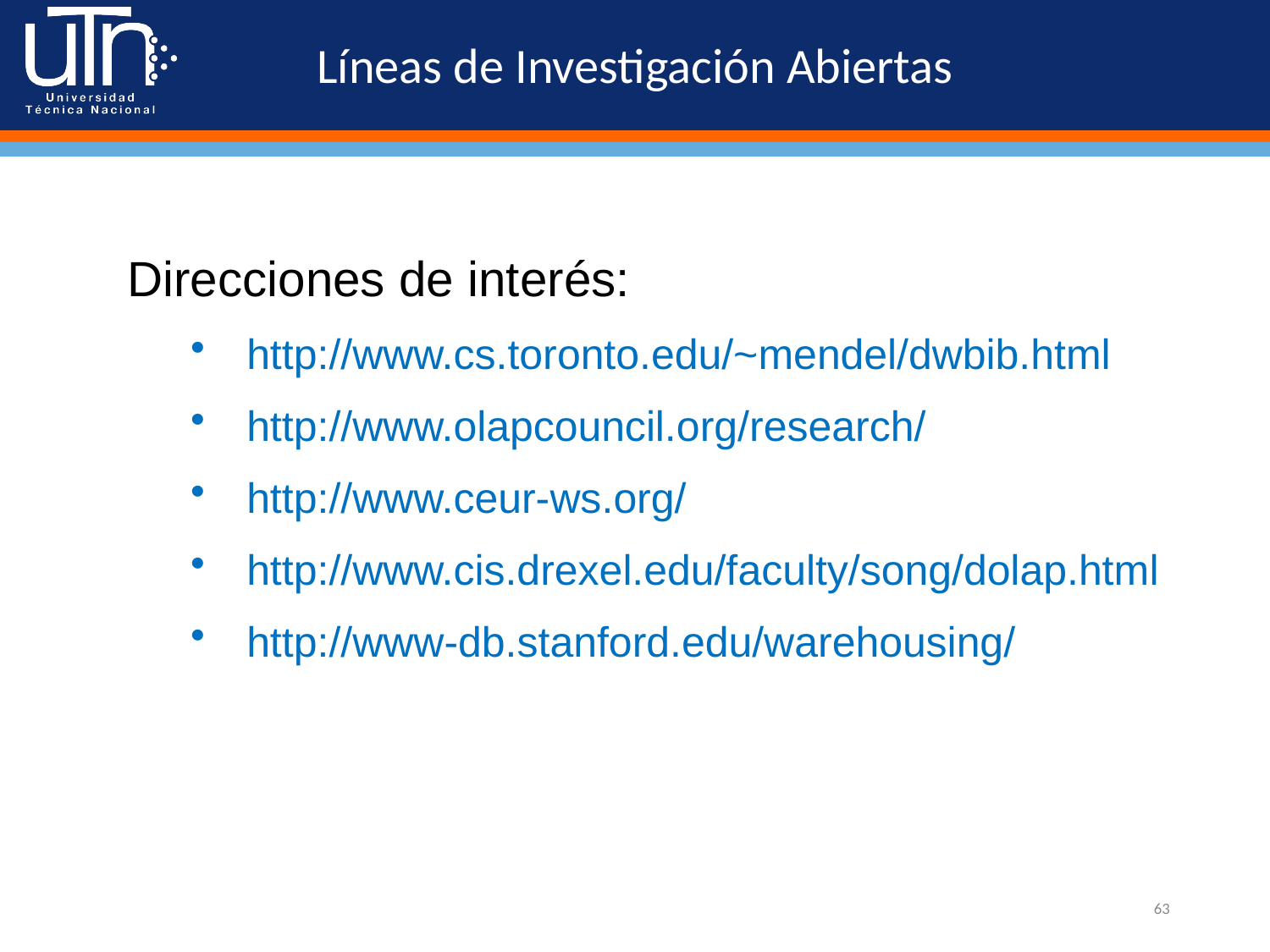

# Líneas de Investigación Abiertas

Direcciones de interés:
http://www.cs.toronto.edu/~mendel/dwbib.html
http://www.olapcouncil.org/research/
http://www.ceur-ws.org/
http://www.cis.drexel.edu/faculty/song/dolap.html
http://www-db.stanford.edu/warehousing/

63